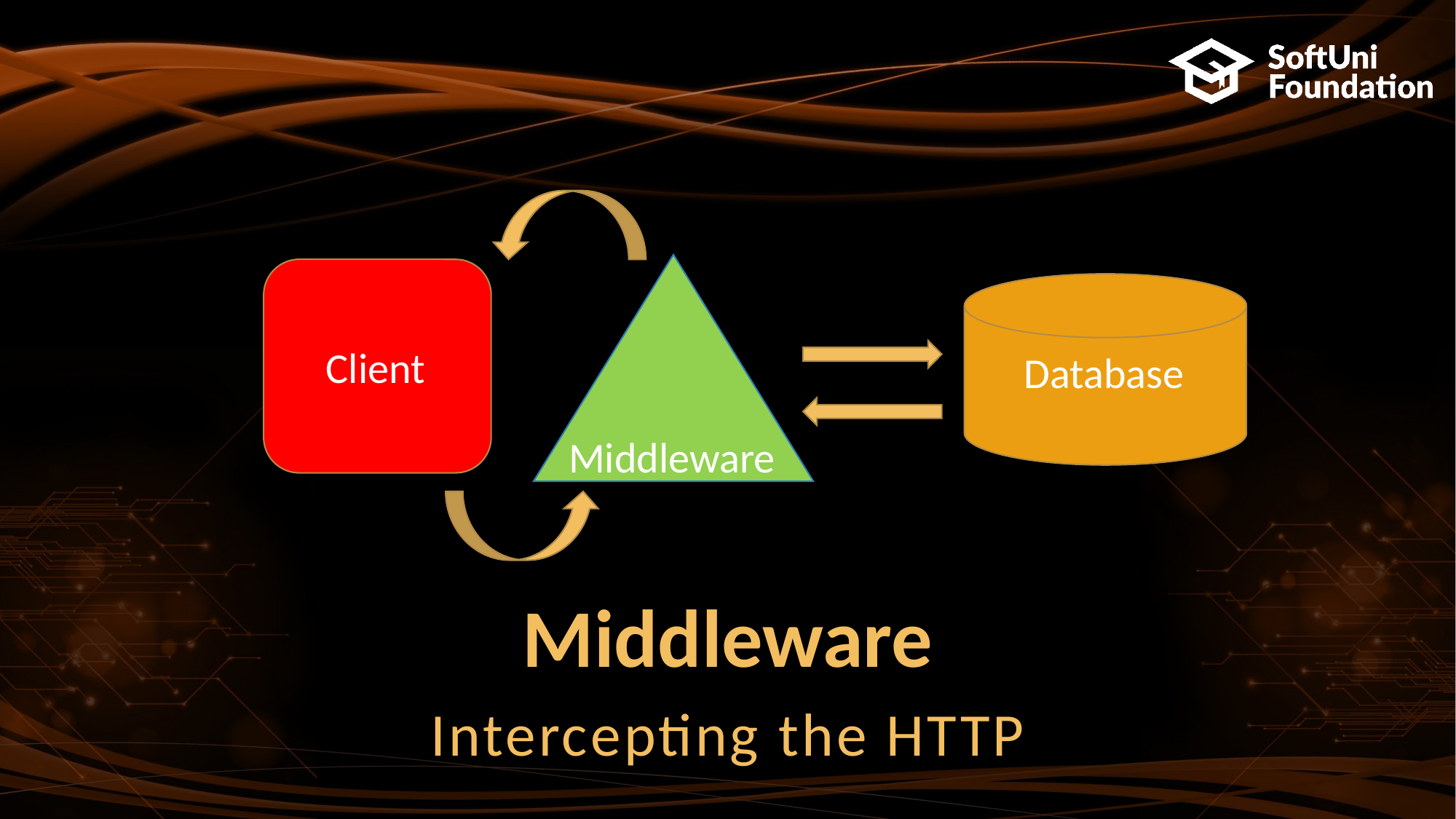

Client
Database

Middleware

# Middleware
Intercepting the HTTP